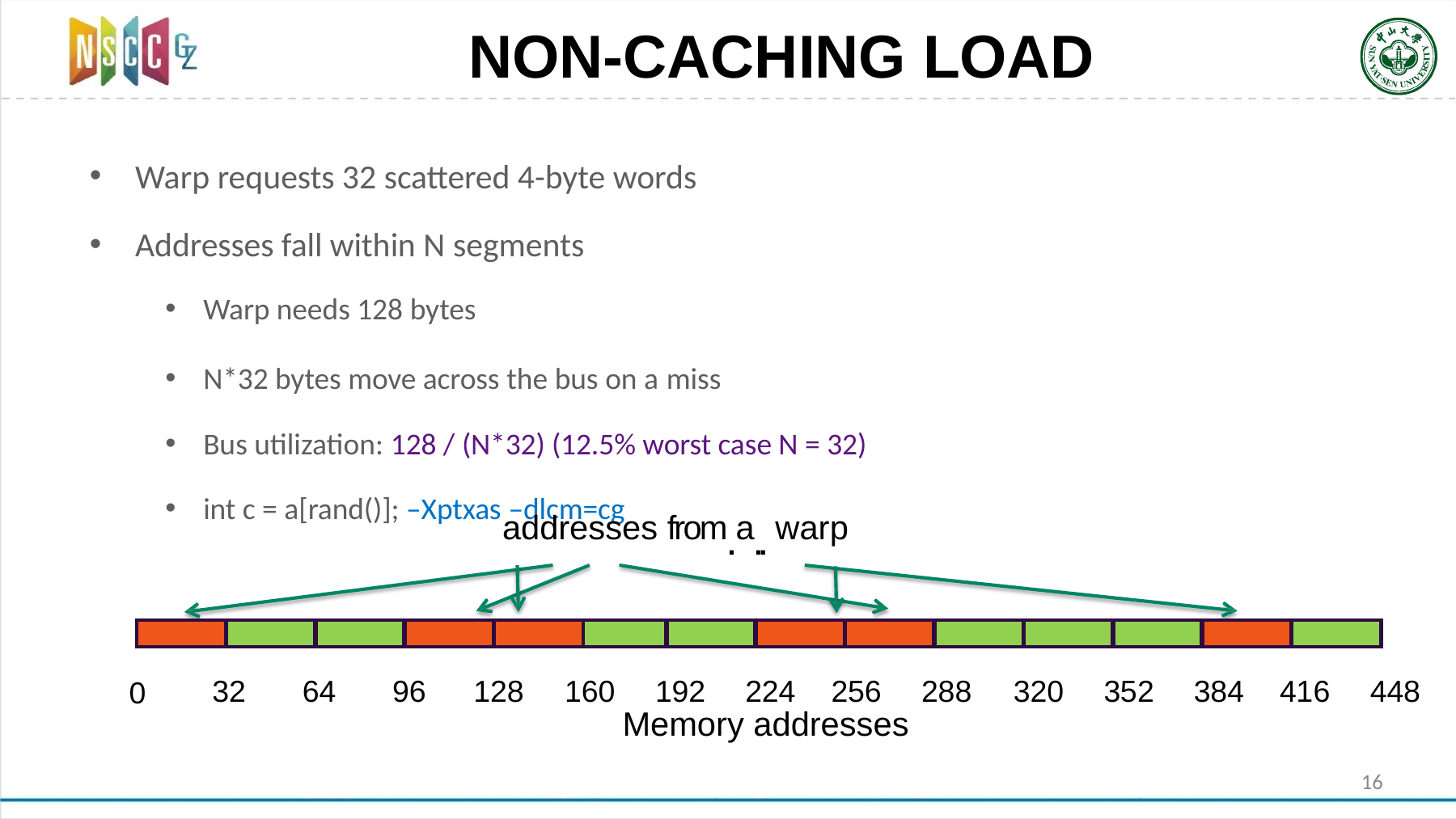

# NON-CACHING LOAD
Warp requests 32 scattered 4-byte words
Addresses fall within N segments
Warp needs 128 bytes

N*32 bytes move across the bus on a miss
Bus utilization: 128 / (N*32) (12.5% worst case N = 32)
int c = a[rand()]; –Xptxas –dlcm=cg
  addresses from.a.. warp

|  |  |  |  |  |  |  |  |  |  |  |  |  |  |
| --- | --- | --- | --- | --- | --- | --- | --- | --- | --- | --- | --- | --- | --- |
32	64	96	128	160	192	224	256	288	320	352	384	416	448
Memory addresses
0
16